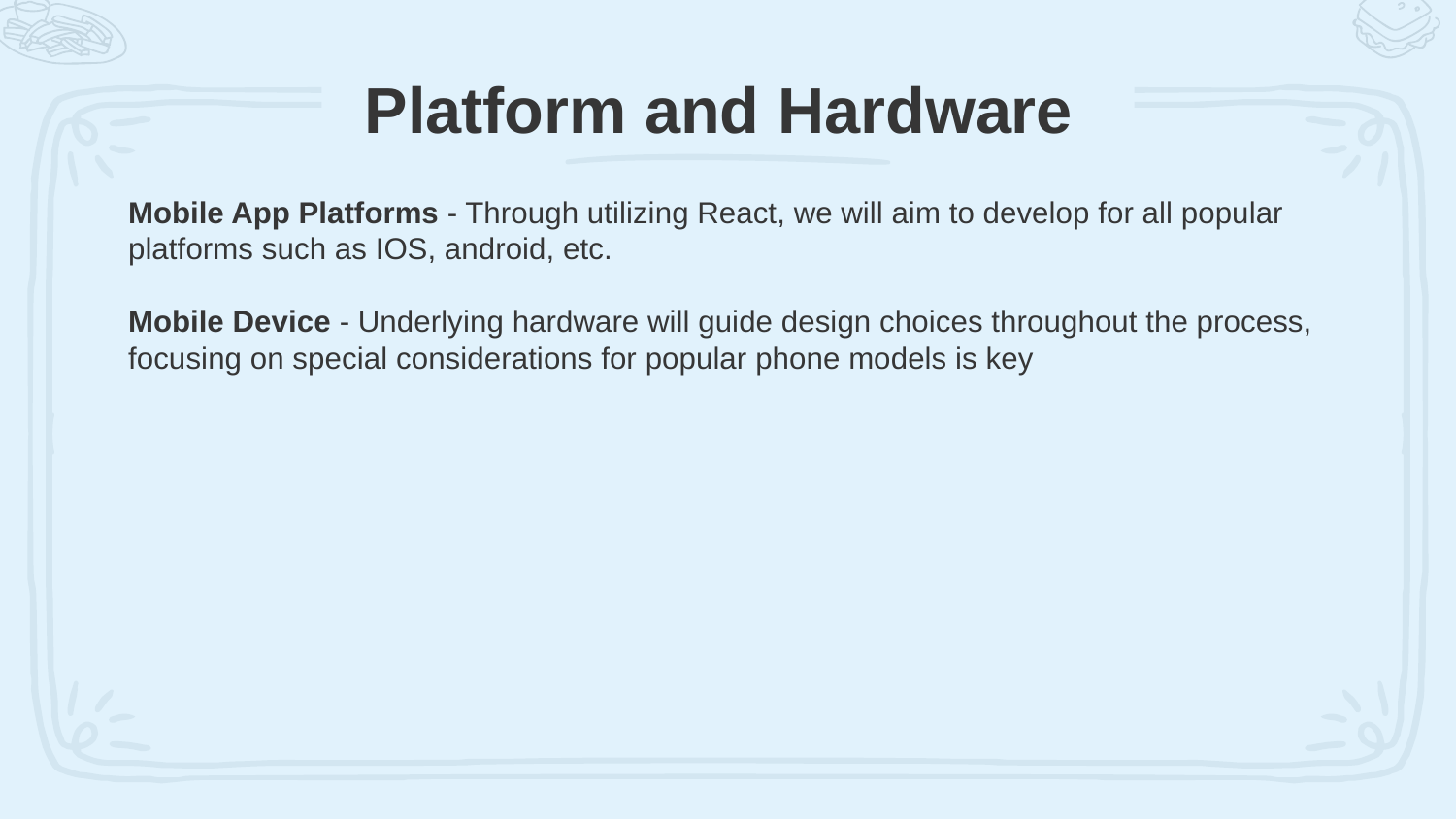

# Platform and Hardware
Mobile App Platforms - Through utilizing React, we will aim to develop for all popular platforms such as IOS, android, etc.

Mobile Device - Underlying hardware will guide design choices throughout the process, focusing on special considerations for popular phone models is key